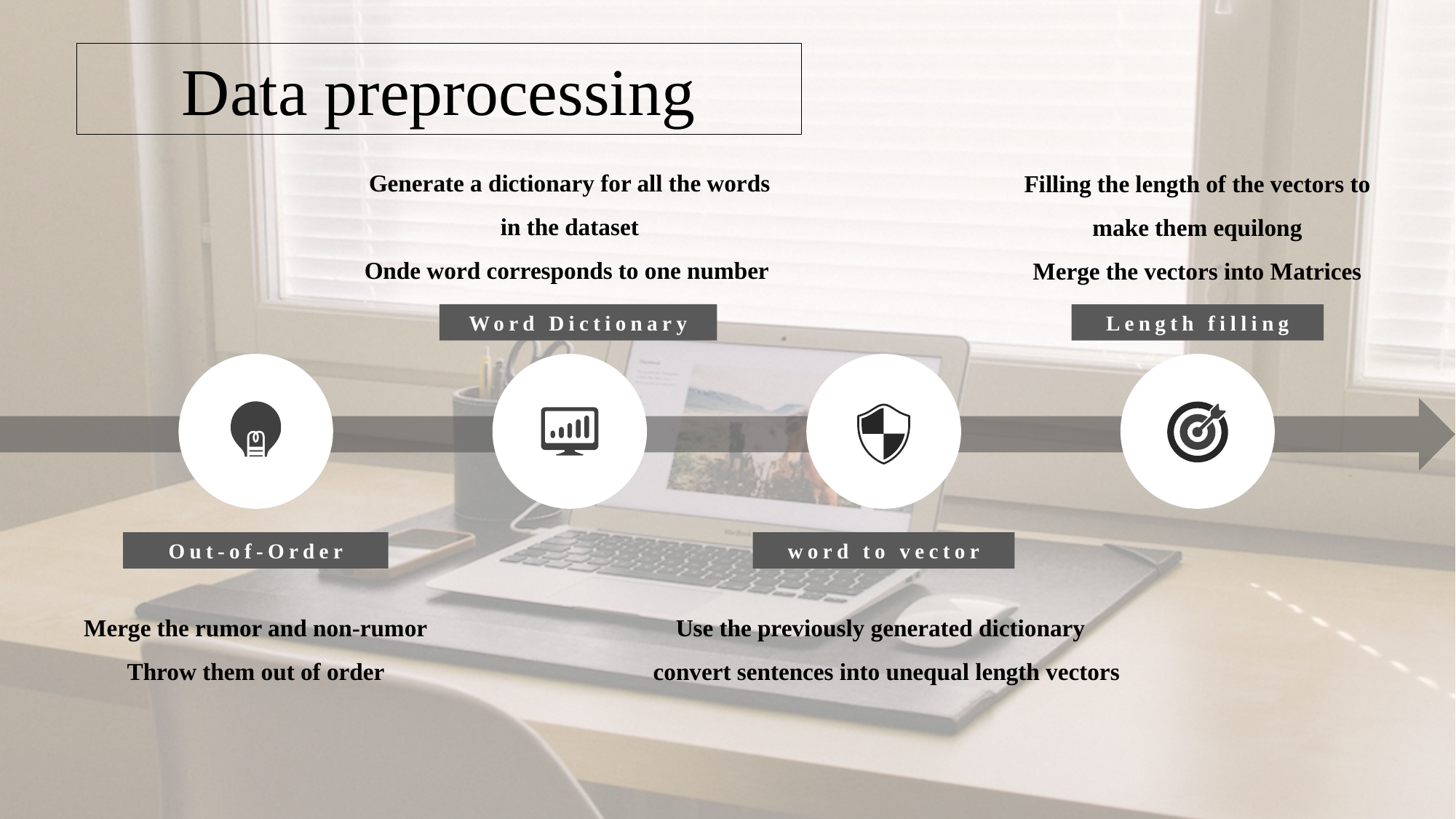

Data preprocessing
Generate a dictionary for all the words in the dataset
Onde word corresponds to one number
Filling the length of the vectors to make them equilong
Merge the vectors into Matrices
Word Dictionary
Length filling

Out-of-Order
word to vector
Merge the rumor and non-rumor
Throw them out of order
Use the previously generated dictionary
 convert sentences into unequal length vectors